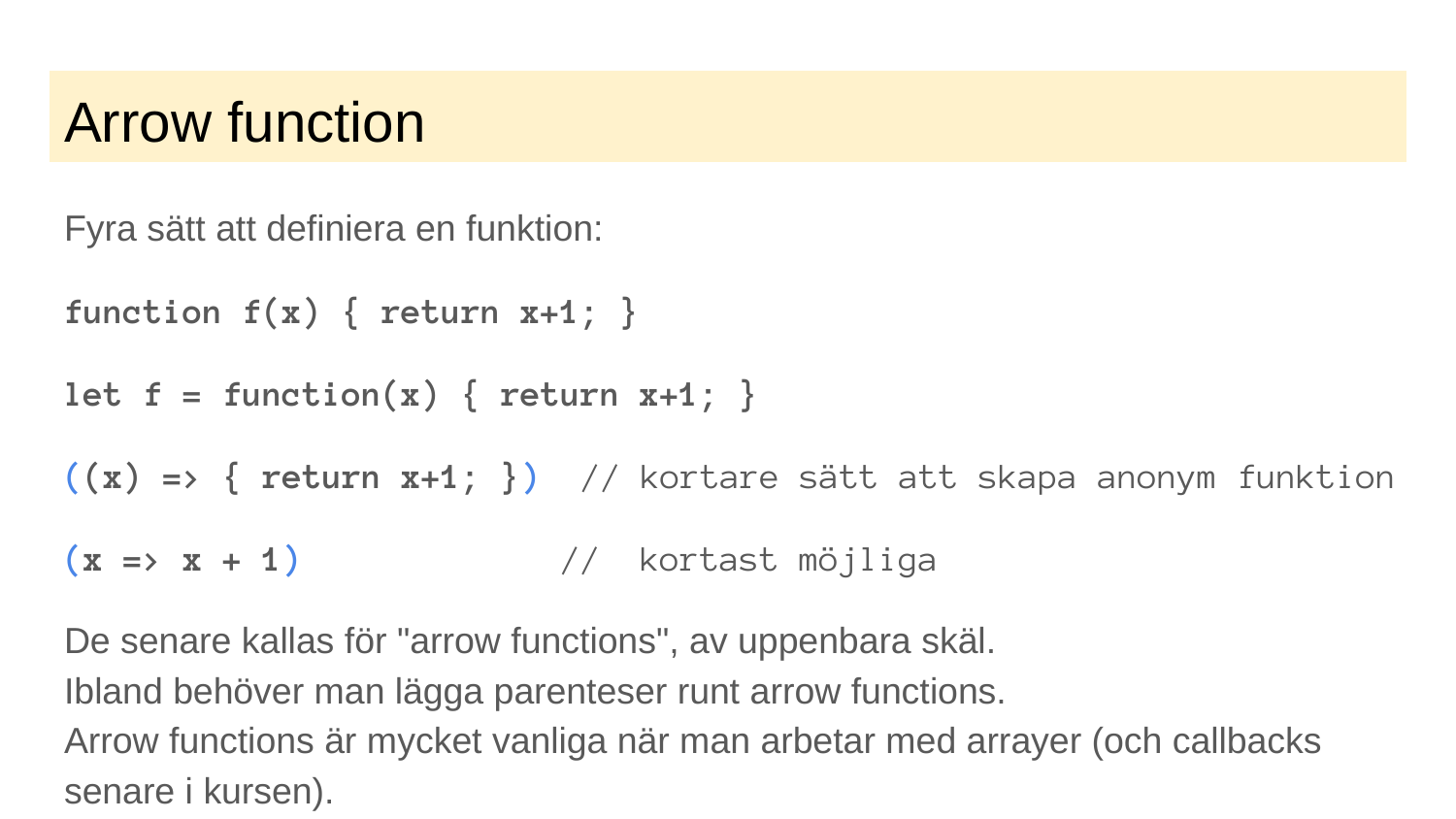

# Arrow function
Fyra sätt att definiera en funktion:
function f(x) { return x+1; }
let f = function(x) { return x+1; }
((x) => { return x+1; })  // kortare sätt att skapa anonym funktion
(x => x + 1)             //  kortast möjliga
De senare kallas för "arrow functions", av uppenbara skäl.
Ibland behöver man lägga parenteser runt arrow functions.
Arrow functions är mycket vanliga när man arbetar med arrayer (och callbacks senare i kursen).